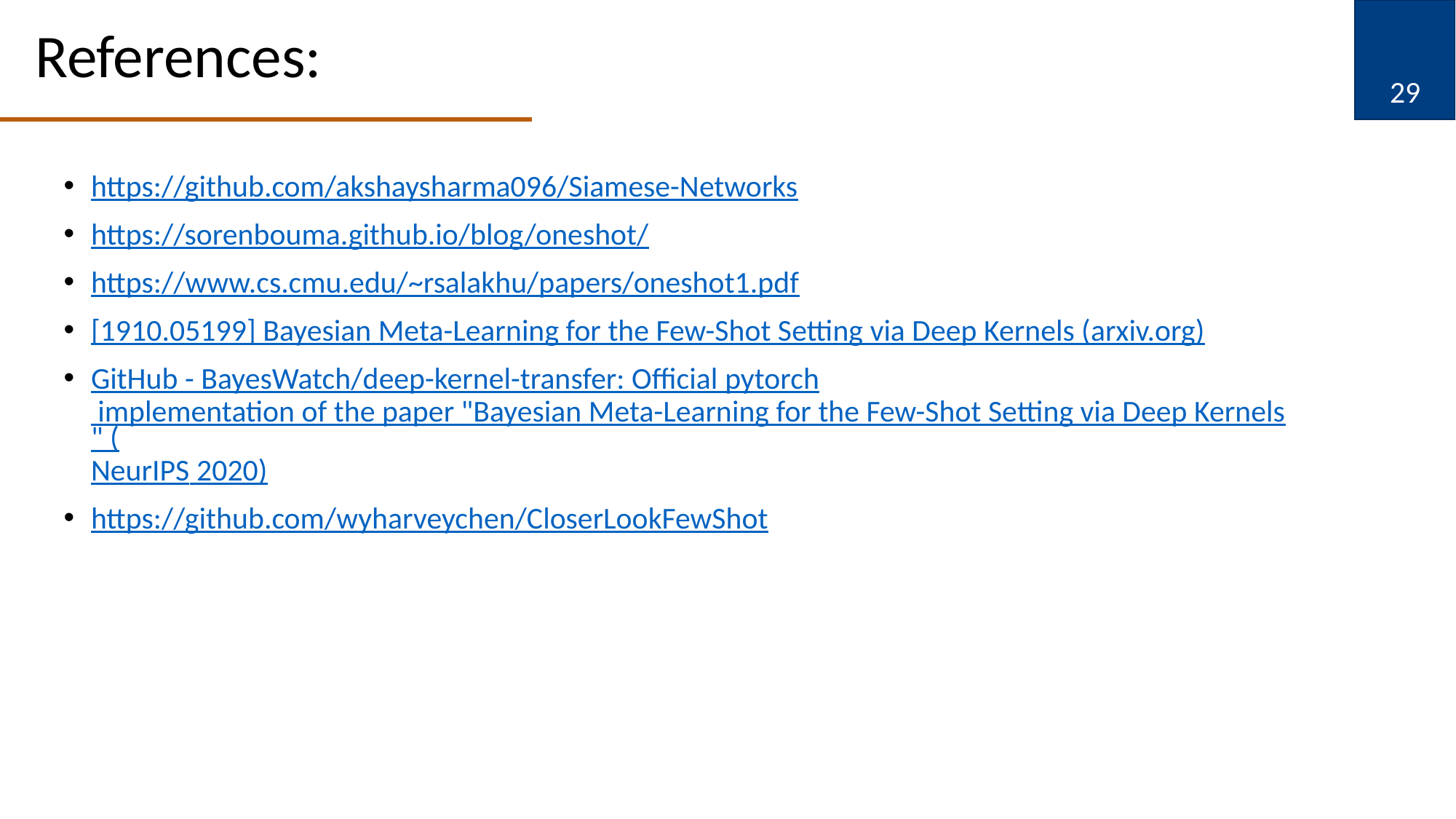

# References:
29
https://github.com/akshaysharma096/Siamese-Networks
https://sorenbouma.github.io/blog/oneshot/
https://www.cs.cmu.edu/~rsalakhu/papers/oneshot1.pdf
[1910.05199] Bayesian Meta-Learning for the Few-Shot Setting via Deep Kernels (arxiv.org)
GitHub - BayesWatch/deep-kernel-transfer: Official pytorch implementation of the paper "Bayesian Meta-Learning for the Few-Shot Setting via Deep Kernels" (NeurIPS 2020)
https://github.com/wyharveychen/CloserLookFewShot